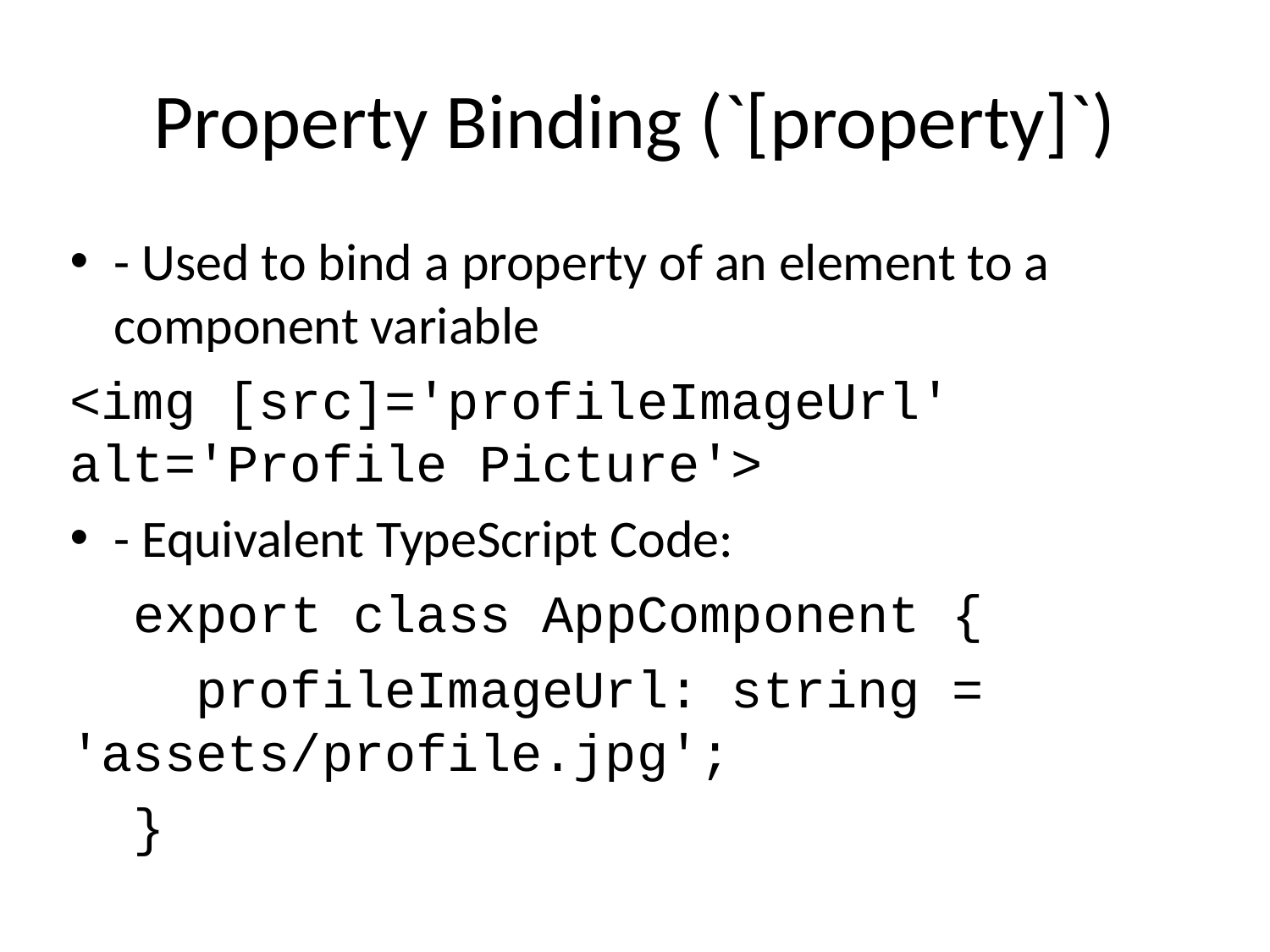

# Property Binding (`[property]`)
- Used to bind a property of an element to a component variable
<img [src]='profileImageUrl' alt='Profile Picture'>
- Equivalent TypeScript Code:
  export class AppComponent {
    profileImageUrl: string = 'assets/profile.jpg';
  }